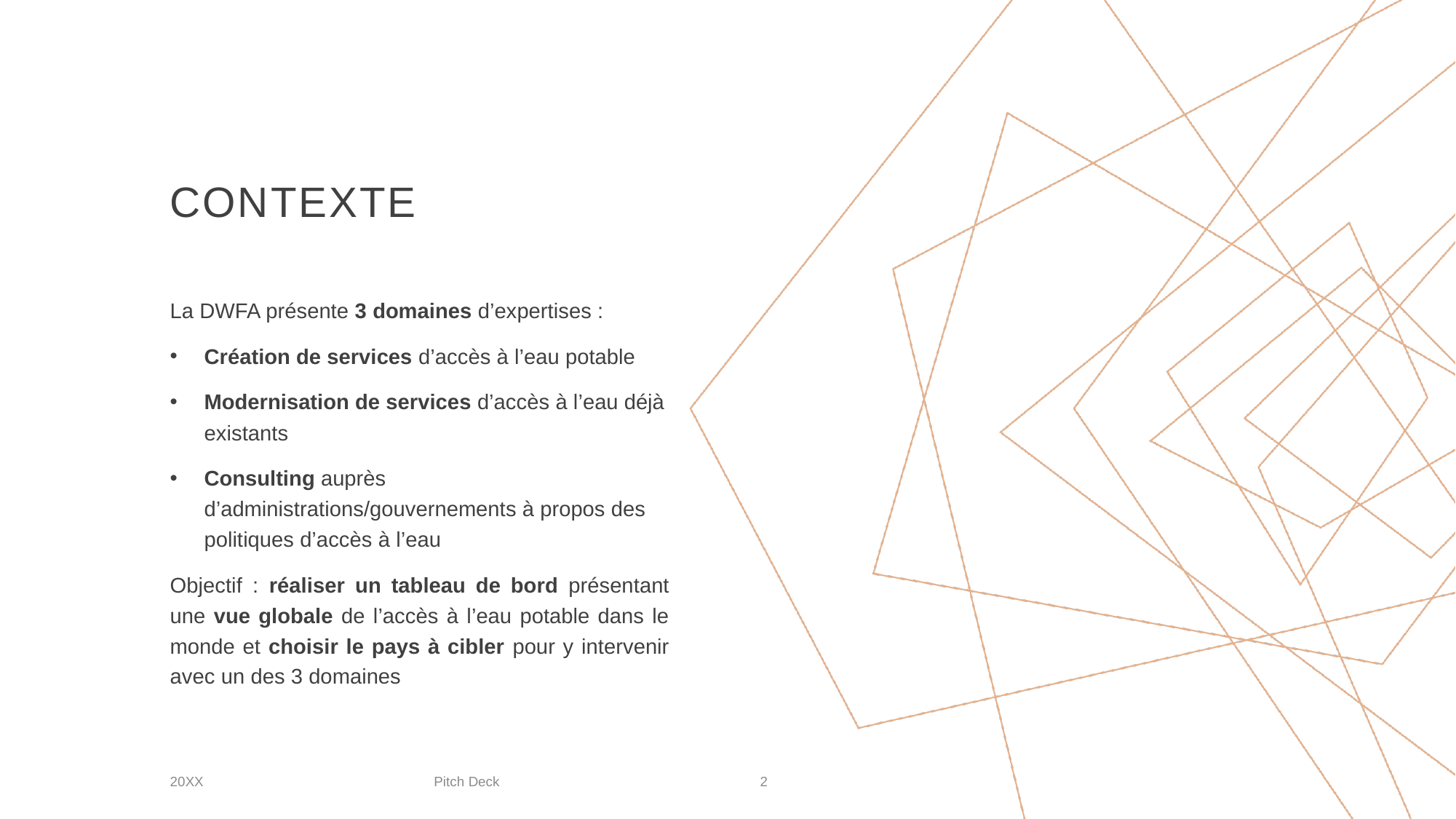

# Contexte
La DWFA présente 3 domaines d’expertises :
Création de services d’accès à l’eau potable
Modernisation de services d’accès à l’eau déjà existants
Consulting auprès d’administrations/gouvernements à propos des politiques d’accès à l’eau
Objectif : réaliser un tableau de bord présentant une vue globale de l’accès à l’eau potable dans le monde et choisir le pays à cibler pour y intervenir avec un des 3 domaines
Pitch Deck
20XX
2